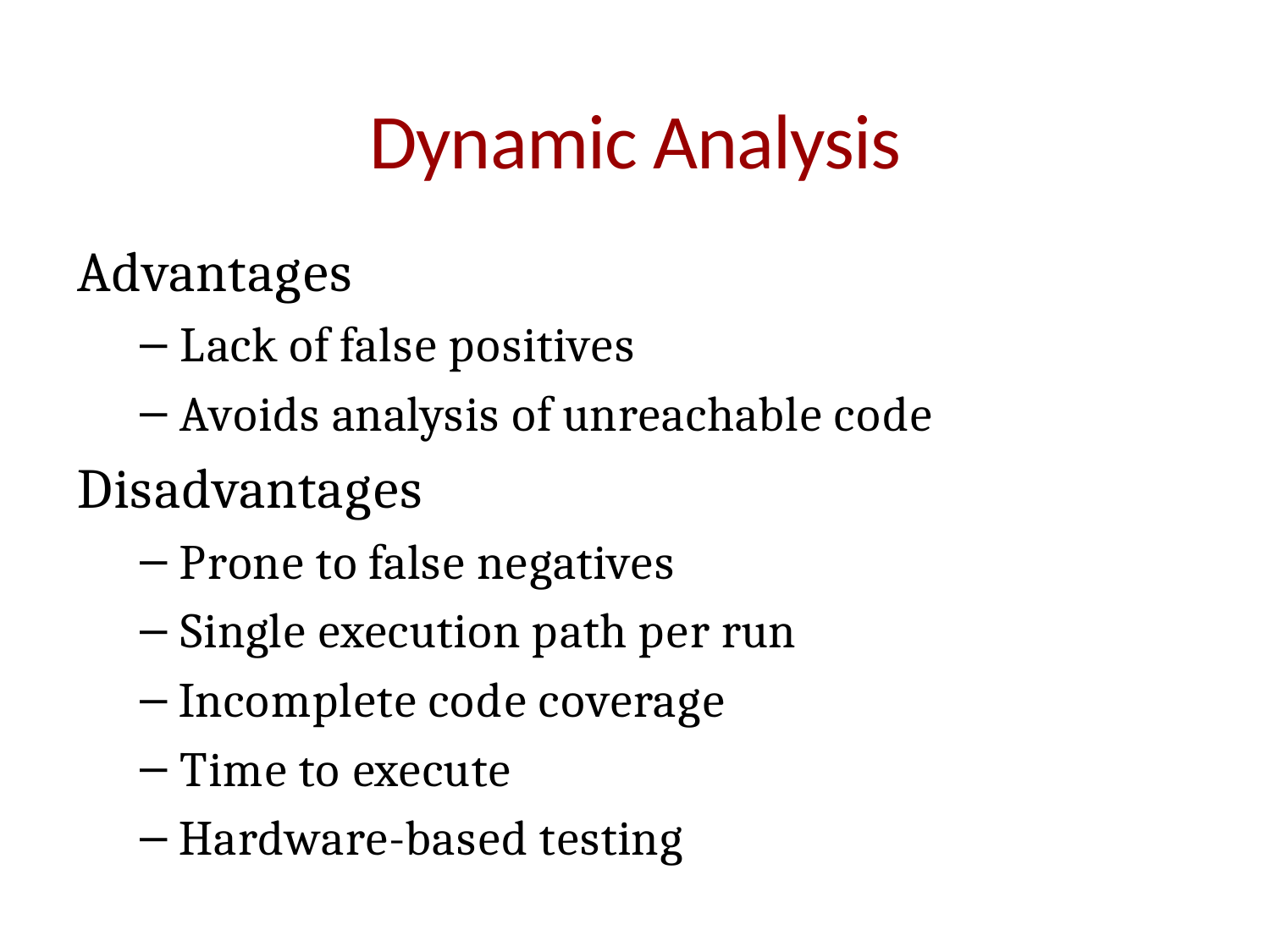

# Dynamic Analysis
Advantages
Lack of false positives
Avoids analysis of unreachable code
Disadvantages
Prone to false negatives
Single execution path per run
Incomplete code coverage
Time to execute
Hardware-based testing